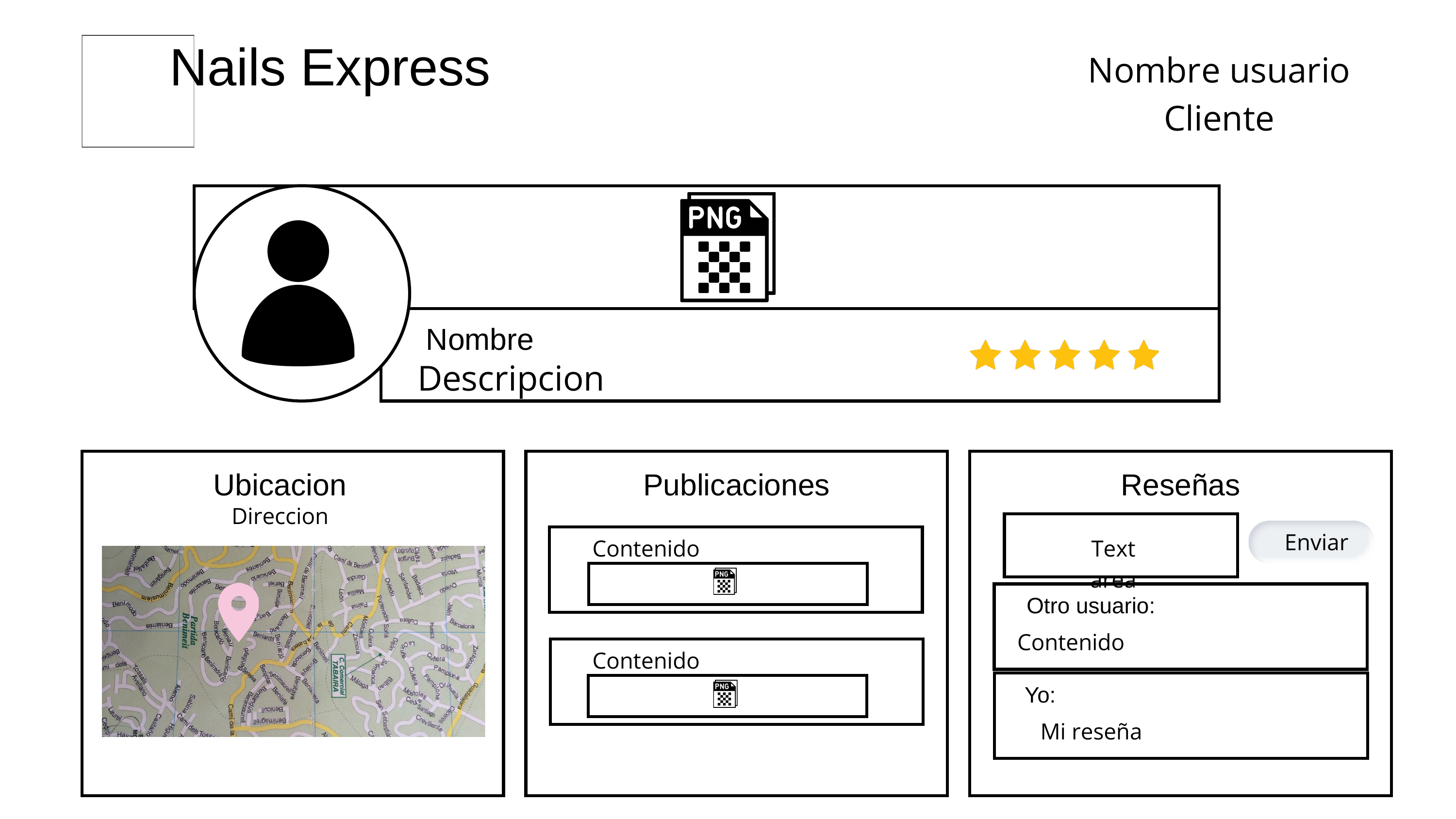

Nails Express

Nombre usuario Cliente

Nombre

Descripcion

Ubicacion
Publicaciones
Reseñas
Direccion

Enviar

Contenido
Text area

Otro usuario:
Contenido

Contenido

Yo:

Mi reseña